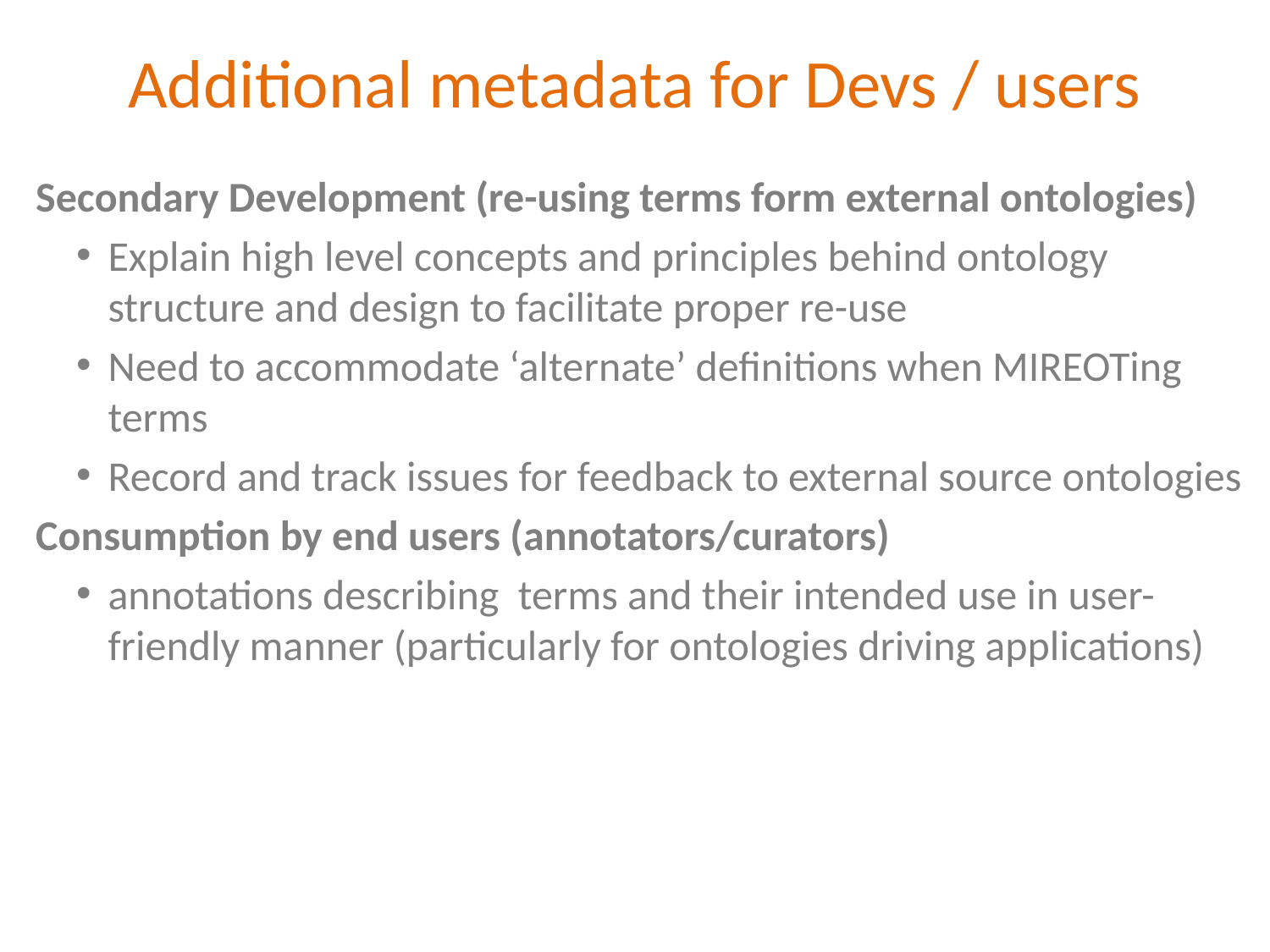

# Additional metadata for Devs / users
Secondary Development (re-using terms form external ontologies)
Explain high level concepts and principles behind ontology structure and design to facilitate proper re-use
Need to accommodate ‘alternate’ definitions when MIREOTing terms
Record and track issues for feedback to external source ontologies
Consumption by end users (annotators/curators)
annotations describing  terms and their intended use in user-friendly manner (particularly for ontologies driving applications)